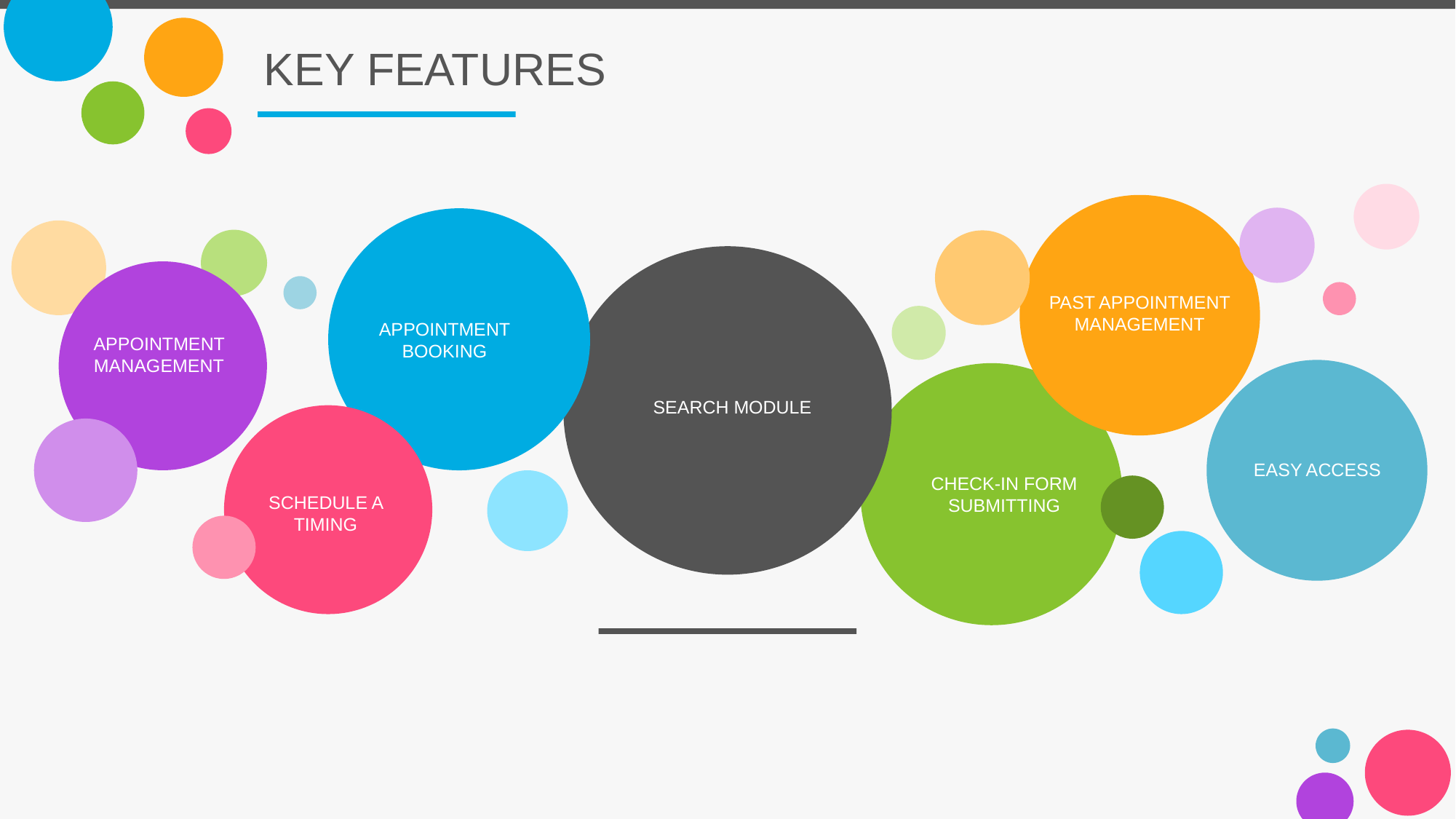

# KEY FEATURES
APPOINTMENT MANAGEMENT
PAST APPOINTMENT MANAGEMENT
APPOINTMENT BOOKING
SEARCH MODULE
CHECK-IN FORM SUBMITTING
EASY ACCESS
SCHEDULE A TIMING